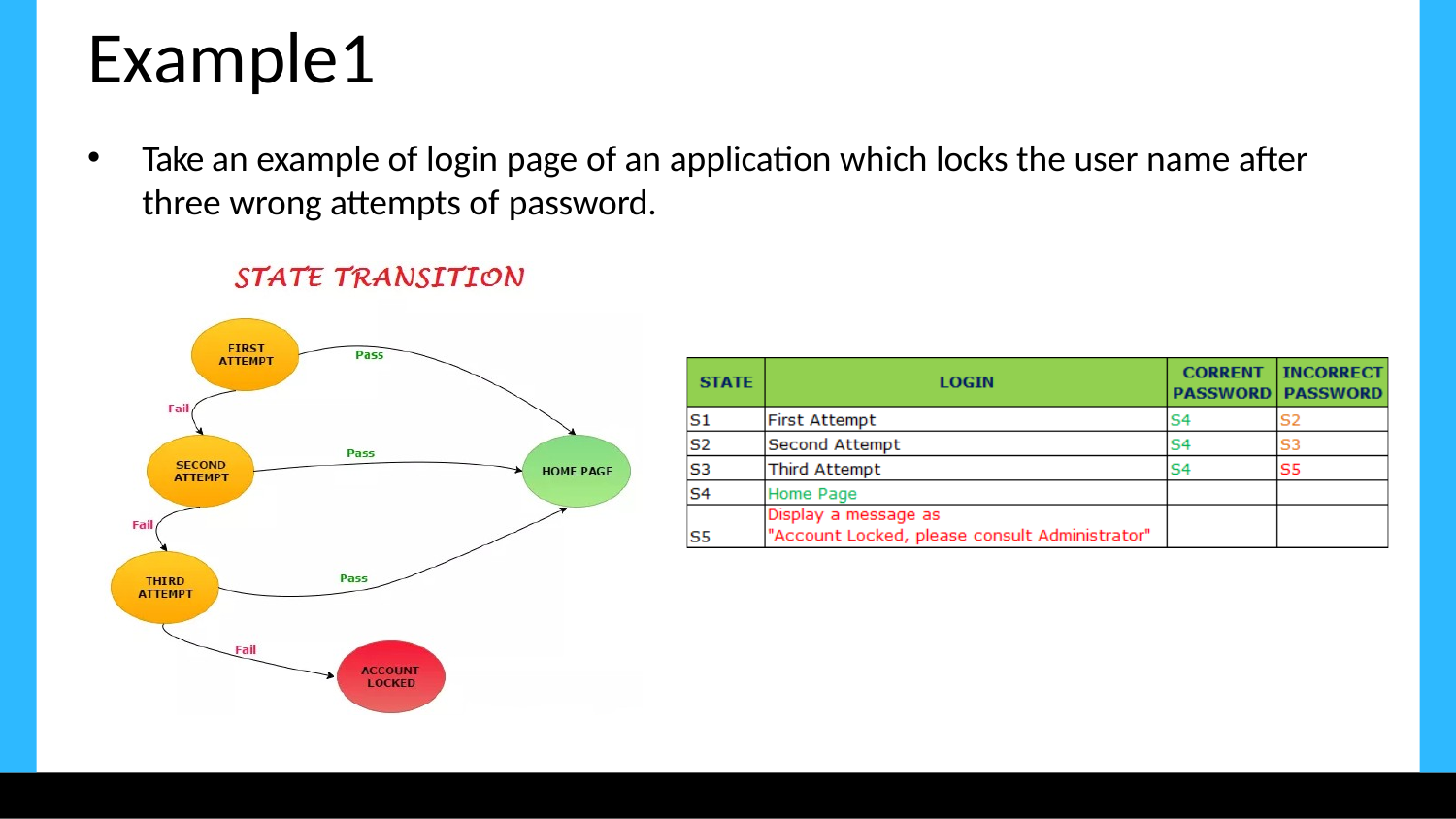

# Example1
Take an example of login page of an application which locks the user name after  three wrong attempts of password.